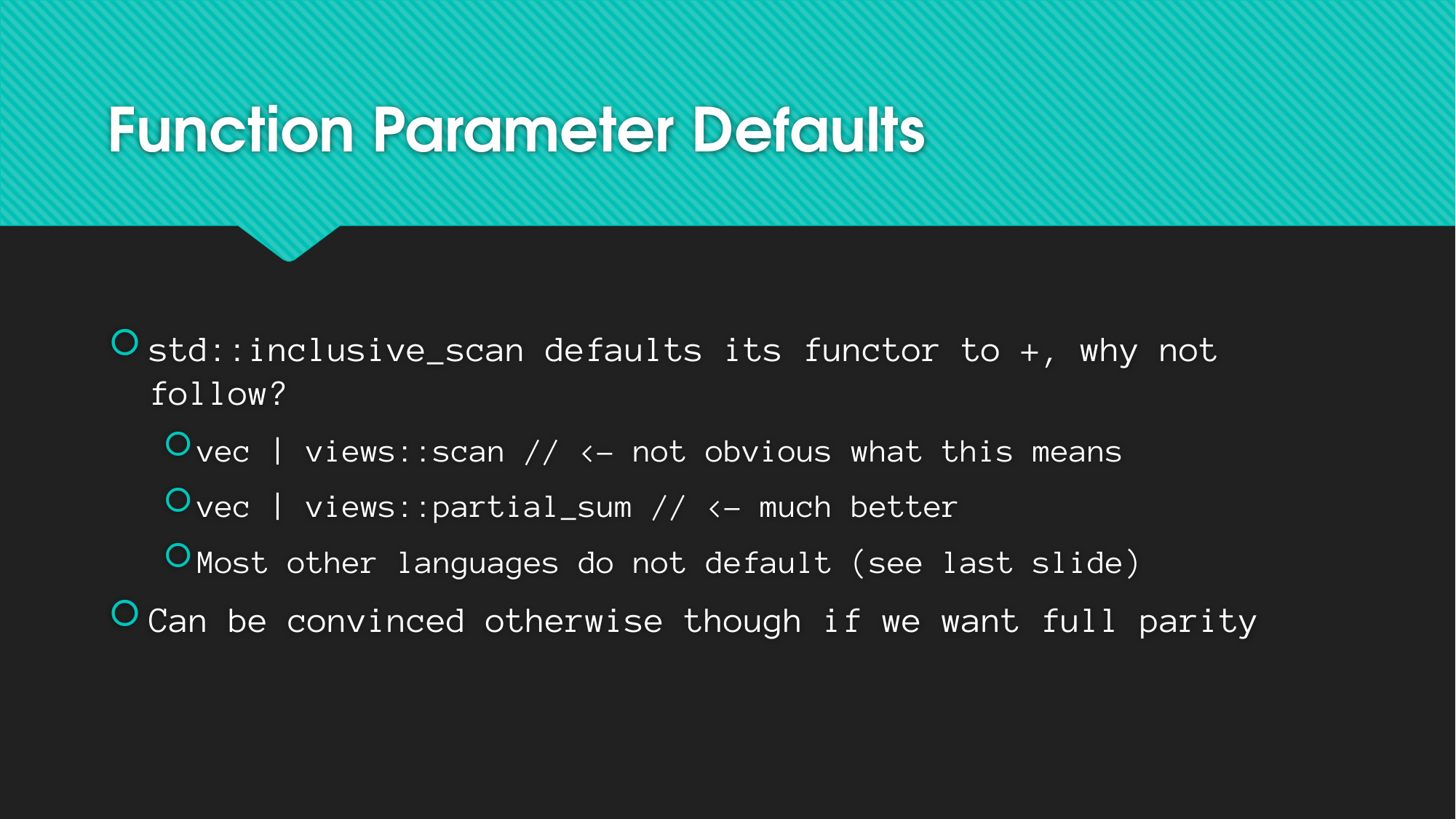

# Function Parameter Defaults
std::inclusive_scan defaults its functor to +, why not follow?
vec | views::scan // <- not obvious what this means
vec | views::partial_sum // <- much better
Most other languages do not default (see last slide)
Can be convinced otherwise though if we want full parity